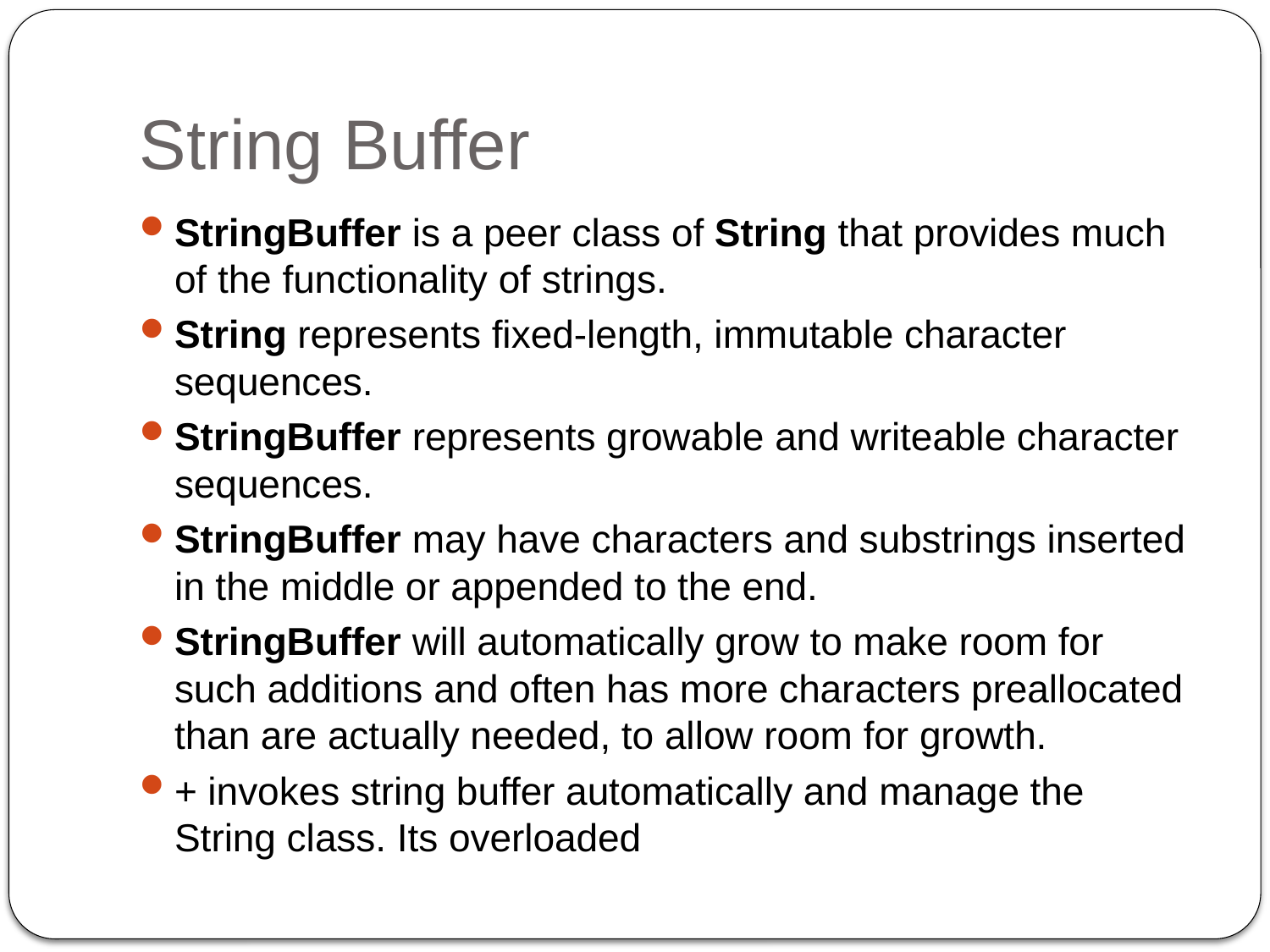

# String Buffer
StringBuffer is a peer class of String that provides much of the functionality of strings.
String represents fixed-length, immutable character sequences.
StringBuffer represents growable and writeable character sequences.
StringBuffer may have characters and substrings inserted in the middle or appended to the end.
StringBuffer will automatically grow to make room for such additions and often has more characters preallocated than are actually needed, to allow room for growth.
+ invokes string buffer automatically and manage the String class. Its overloaded